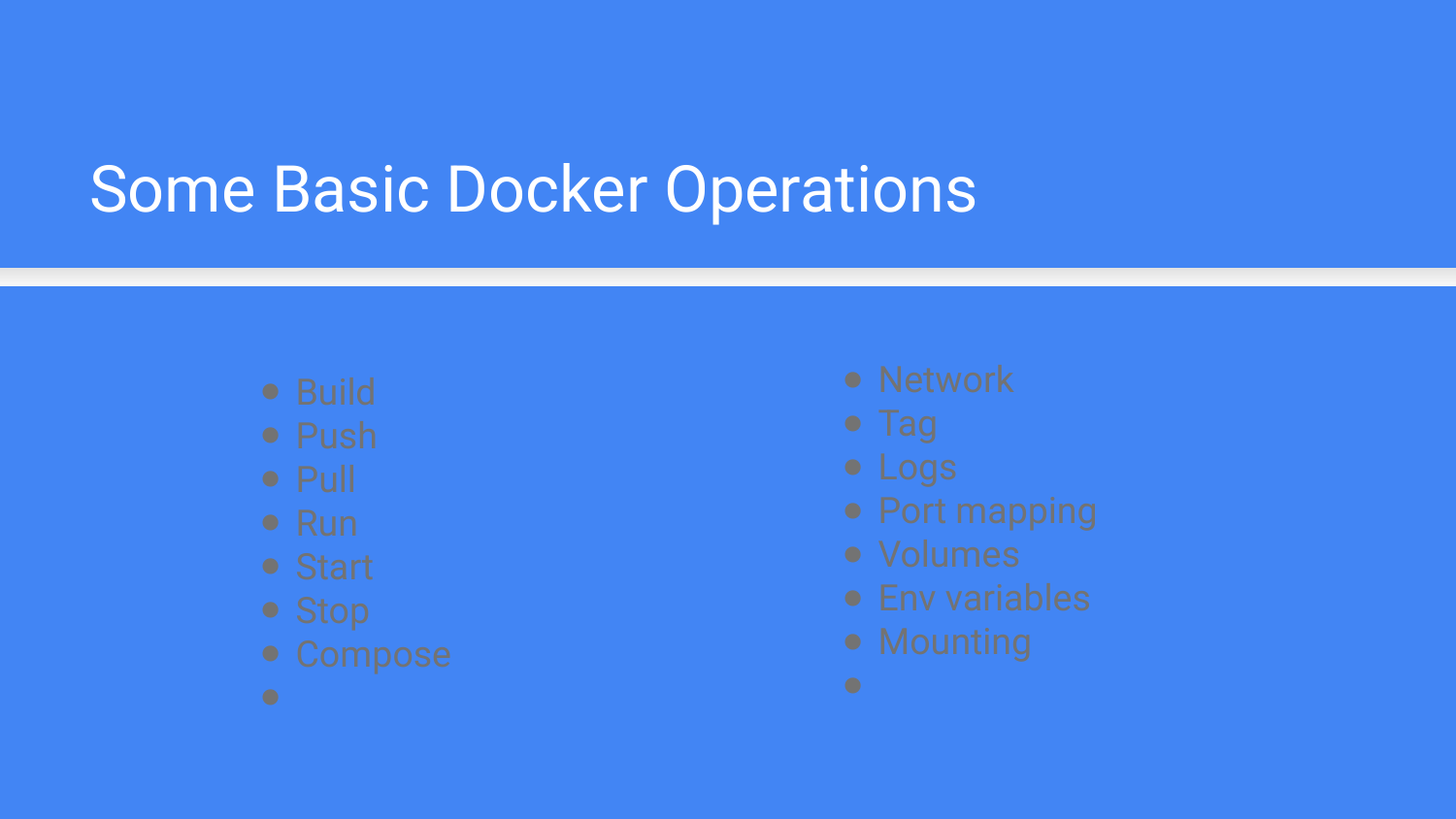

Some Basic Docker Operations
Network
Tag
Logs
Port mapping
Volumes
Env variables
Mounting

Build
Push
Pull
Run
Start
Stop
Compose